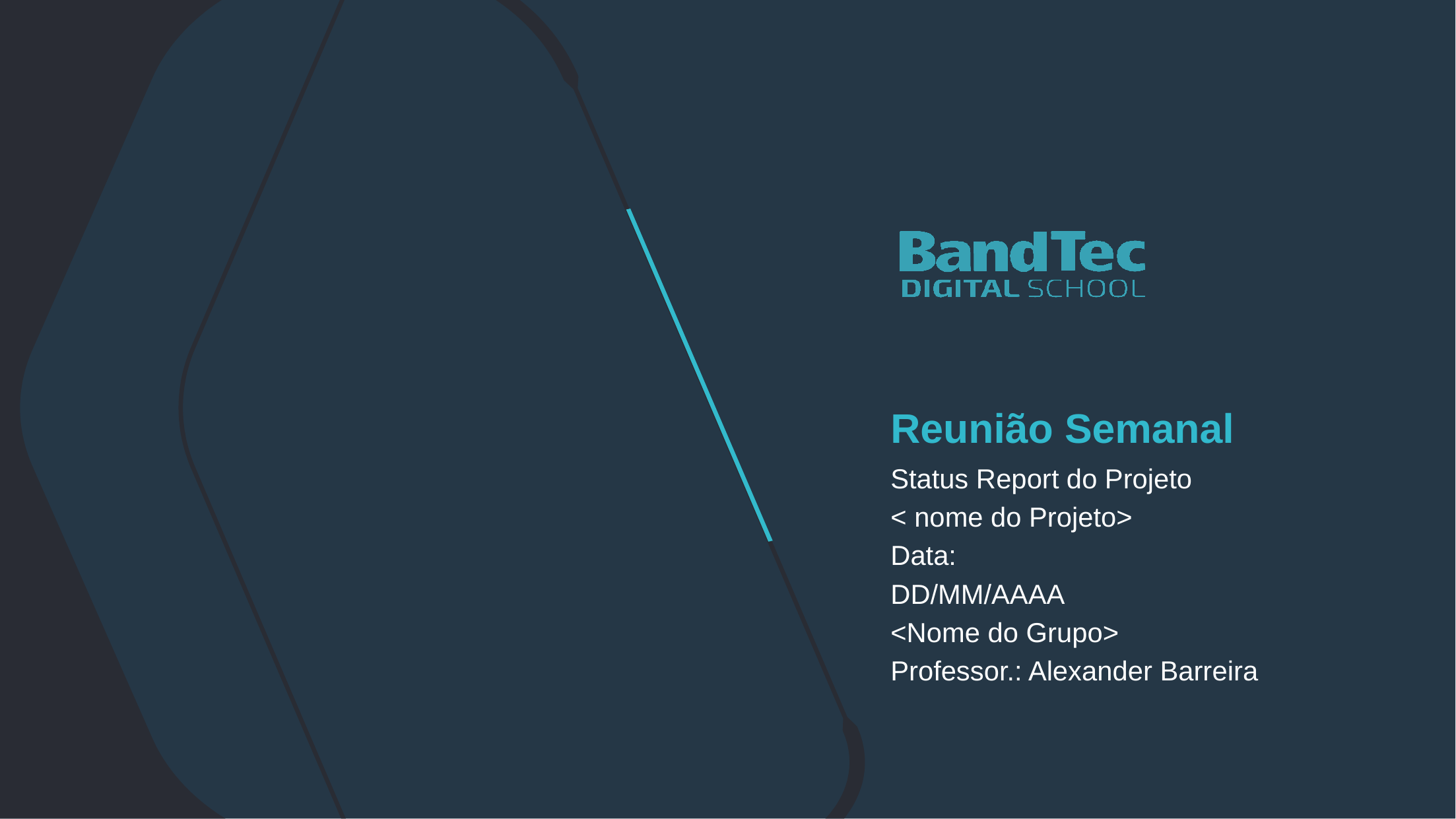

Reunião Semanal
Status Report do Projeto
< nome do Projeto>
Data:
DD/MM/AAAA
<Nome do Grupo>
Professor.: Alexander Barreira